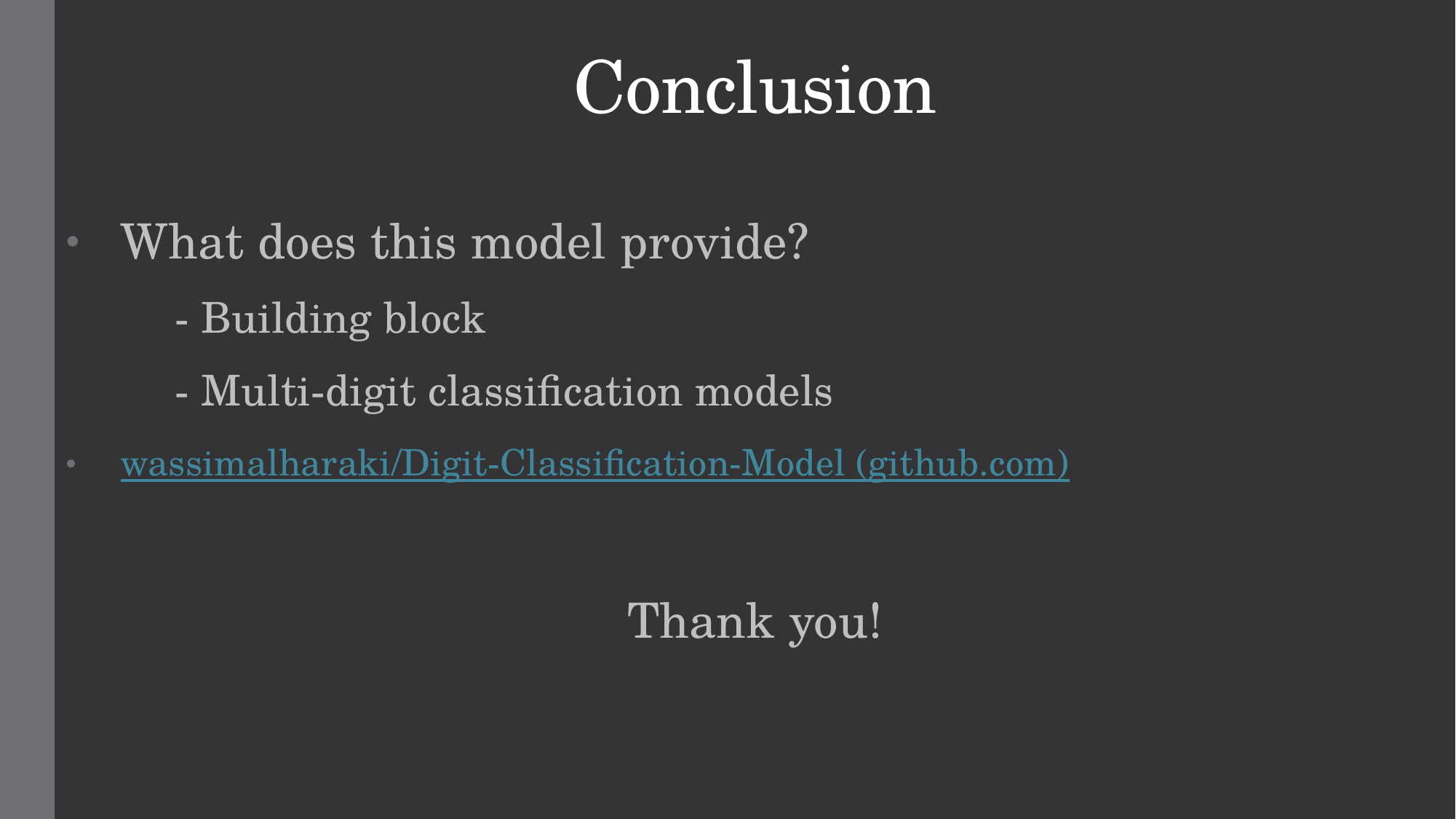

# Conclusion
What does this model provide?
	- Building block
	- Multi-digit classification models
wassimalharaki/Digit-Classification-Model (github.com)

Thank you!